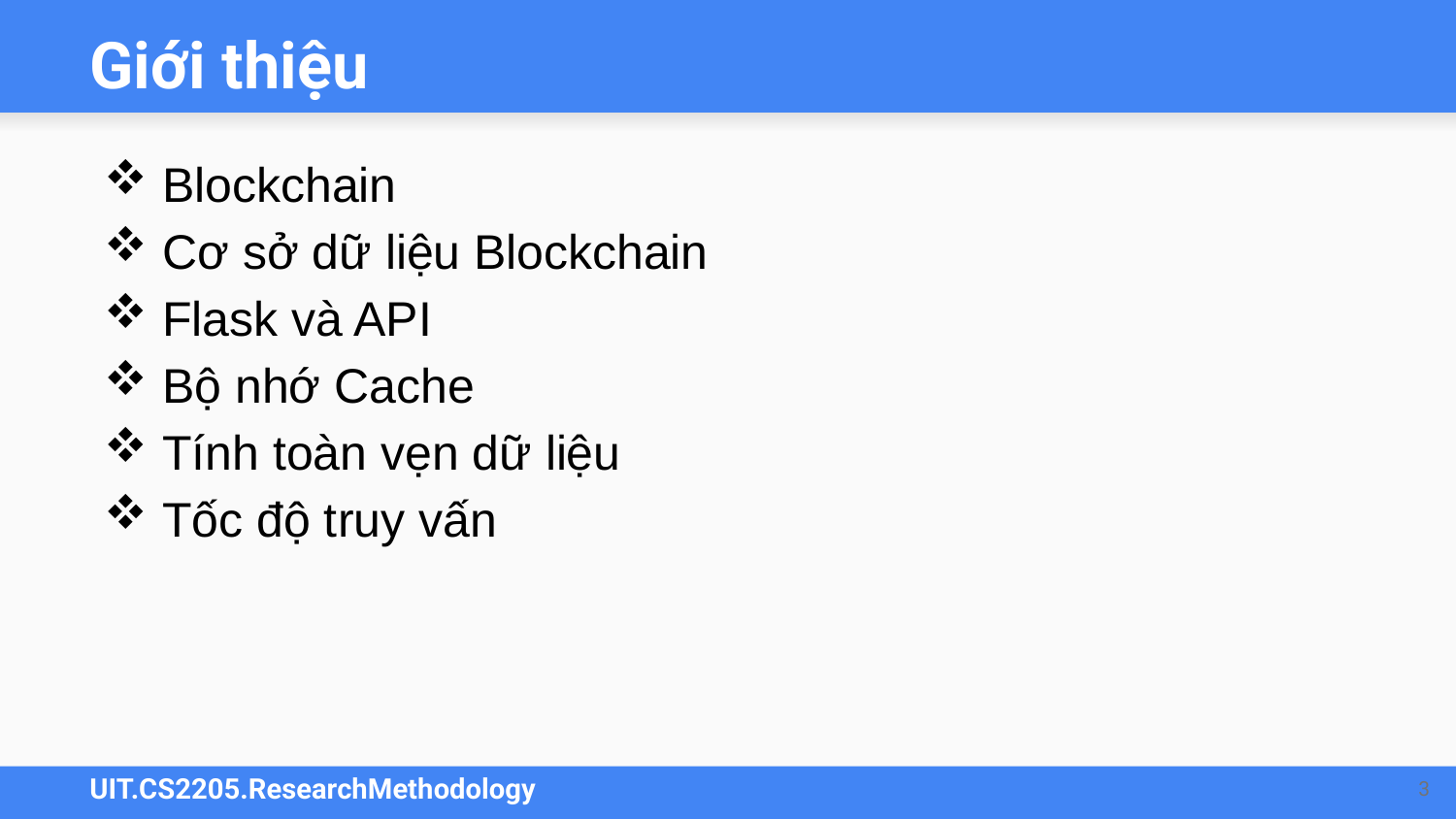

# Giới thiệu
Blockchain
Cơ sở dữ liệu Blockchain
Flask và API
Bộ nhớ Cache
Tính toàn vẹn dữ liệu
Tốc độ truy vấn
3